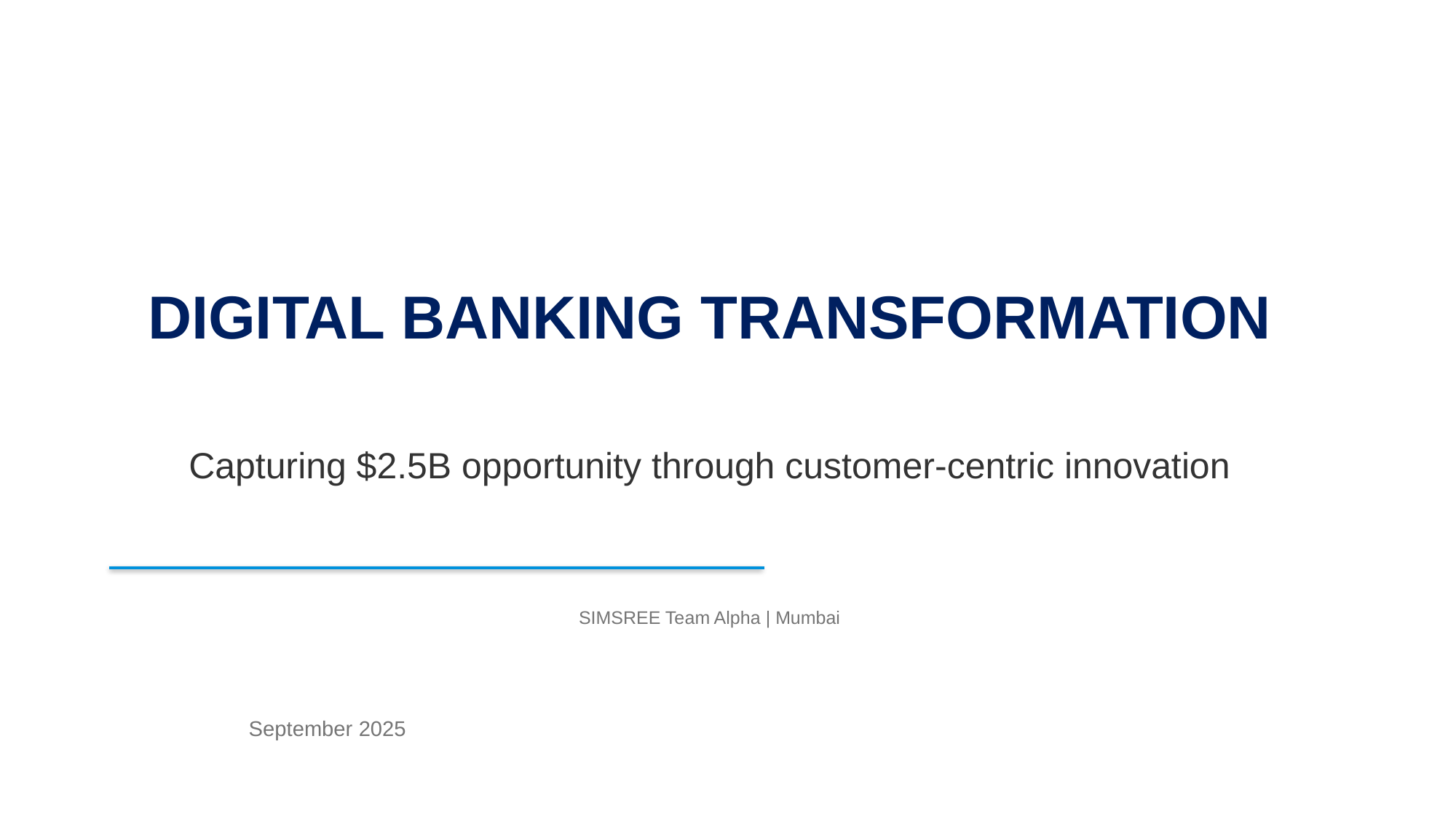

DIGITAL BANKING TRANSFORMATION
Capturing $2.5B opportunity through customer-centric innovation
SIMSREE Team Alpha | Mumbai
September 2025